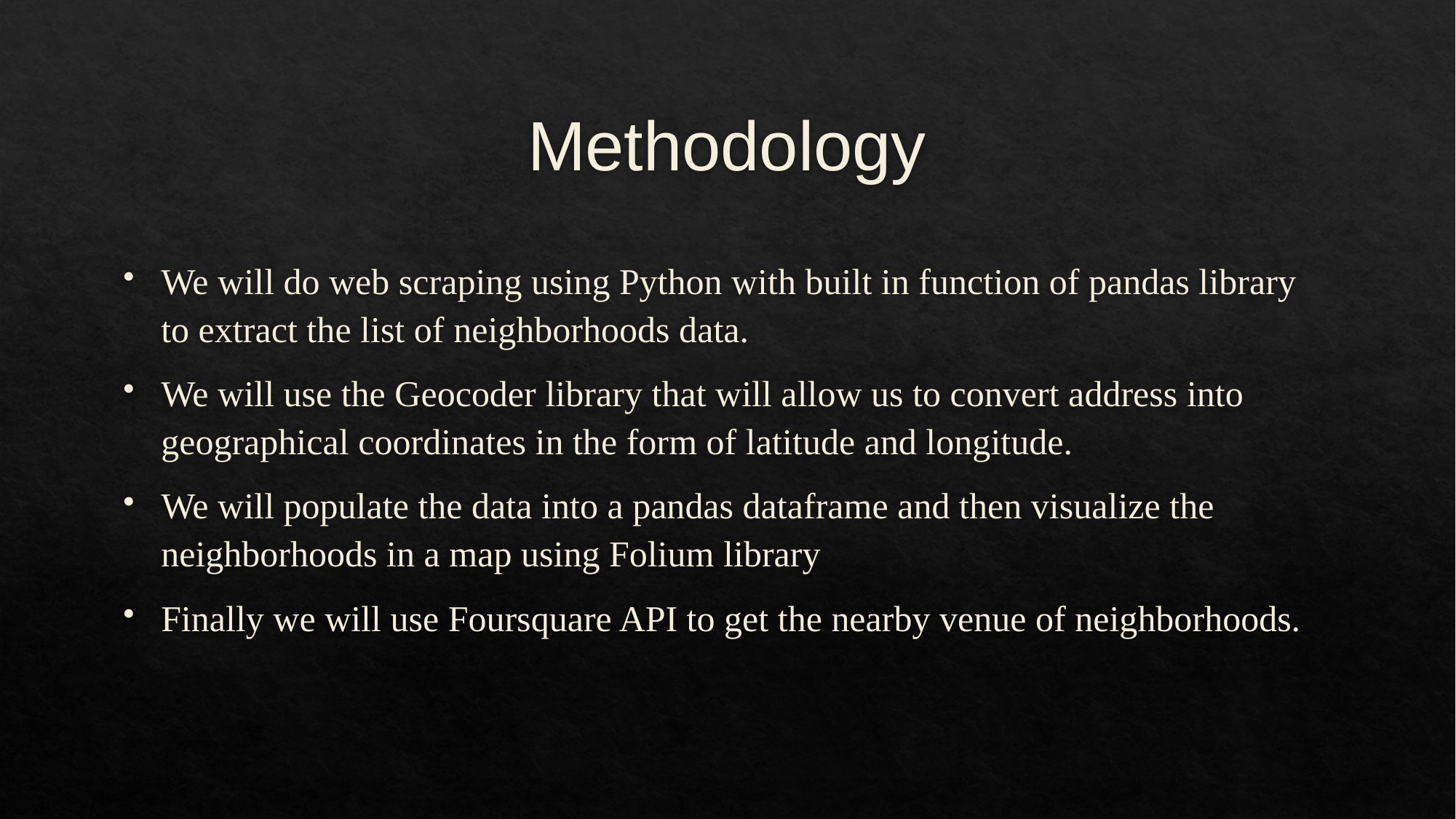

# Methodology
We will do web scraping using Python with built in function of pandas library to extract the list of neighborhoods data.
We will use the Geocoder library that will allow us to convert address into geographical coordinates in the form of latitude and longitude.
We will populate the data into a pandas dataframe and then visualize the neighborhoods in a map using Folium library
Finally we will use Foursquare API to get the nearby venue of neighborhoods.